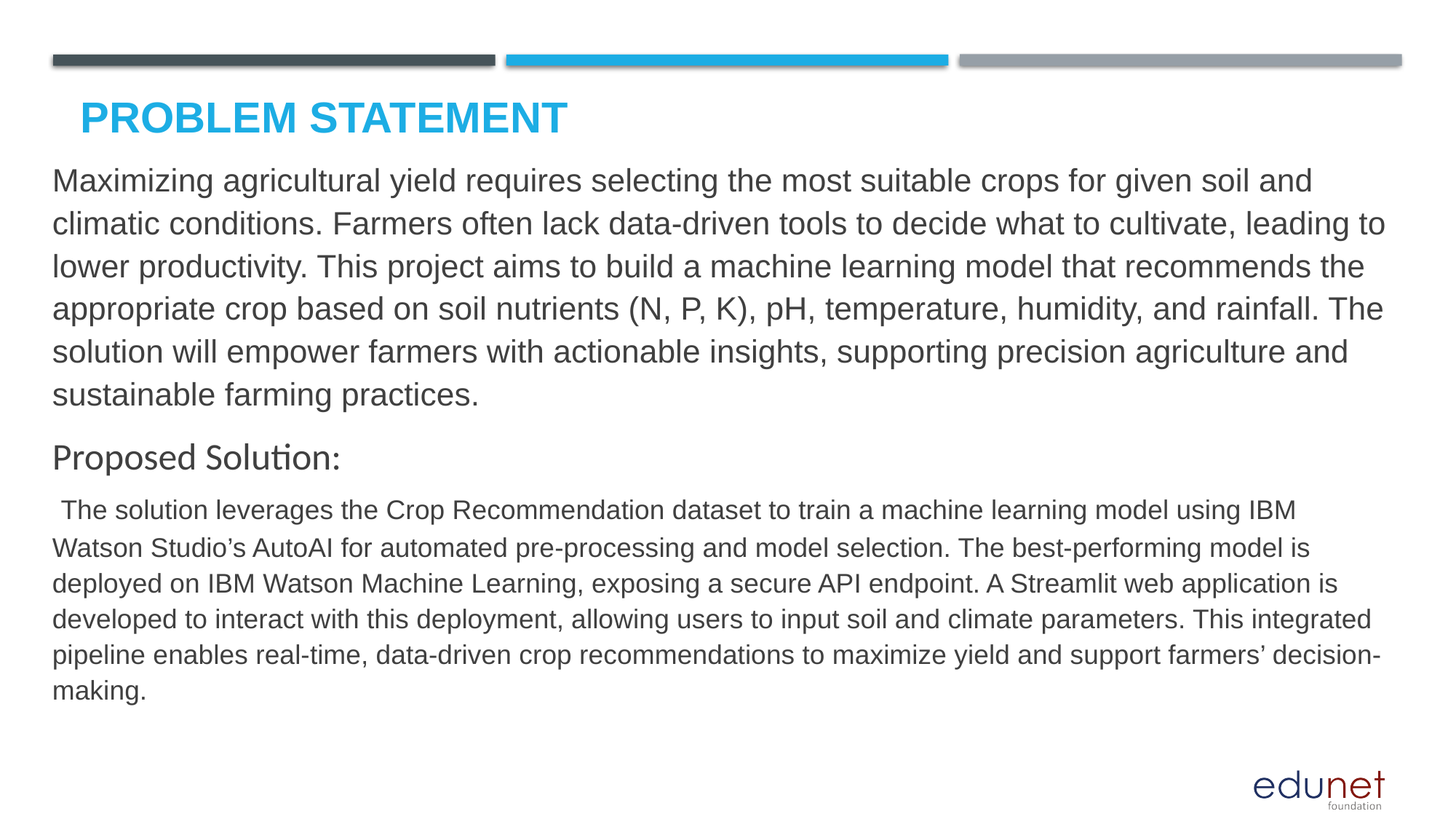

# Problem Statement
Maximizing agricultural yield requires selecting the most suitable crops for given soil and climatic conditions. Farmers often lack data-driven tools to decide what to cultivate, leading to lower productivity. This project aims to build a machine learning model that recommends the appropriate crop based on soil nutrients (N, P, K), pH, temperature, humidity, and rainfall. The solution will empower farmers with actionable insights, supporting precision agriculture and sustainable farming practices.
Proposed Solution:
 The solution leverages the Crop Recommendation dataset to train a machine learning model using IBM Watson Studio’s AutoAI for automated pre-processing and model selection. The best-performing model is deployed on IBM Watson Machine Learning, exposing a secure API endpoint. A Streamlit web application is developed to interact with this deployment, allowing users to input soil and climate parameters. This integrated pipeline enables real-time, data-driven crop recommendations to maximize yield and support farmers’ decision-making.